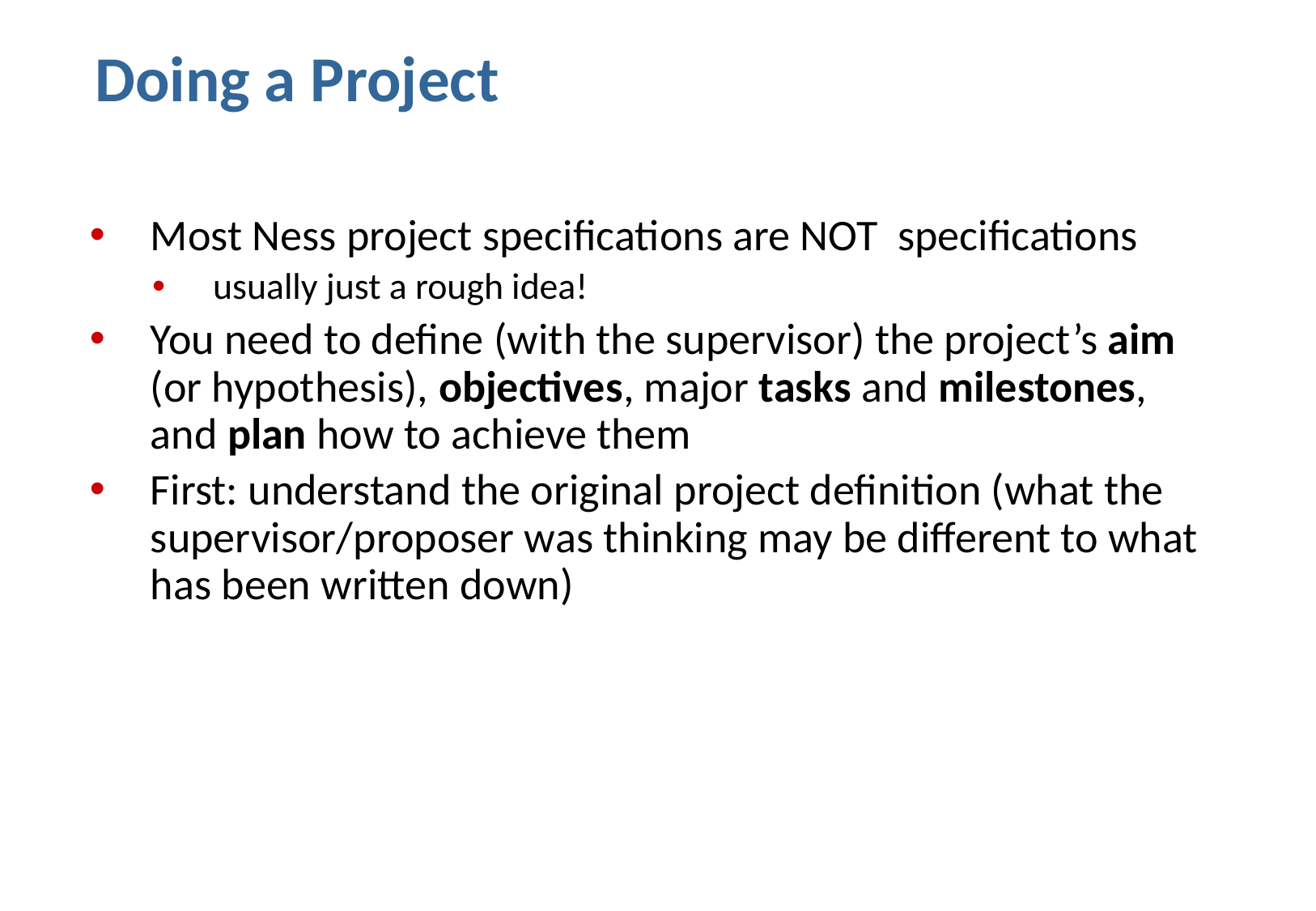

# Doing a Project
Most Ness project specifications are NOT  specifications
usually just a rough idea!
You need to define (with the supervisor) the project’s aim (or hypothesis), objectives, major tasks and milestones, and plan how to achieve them
First: understand the original project definition (what the supervisor/proposer was thinking may be different to what has been written down)